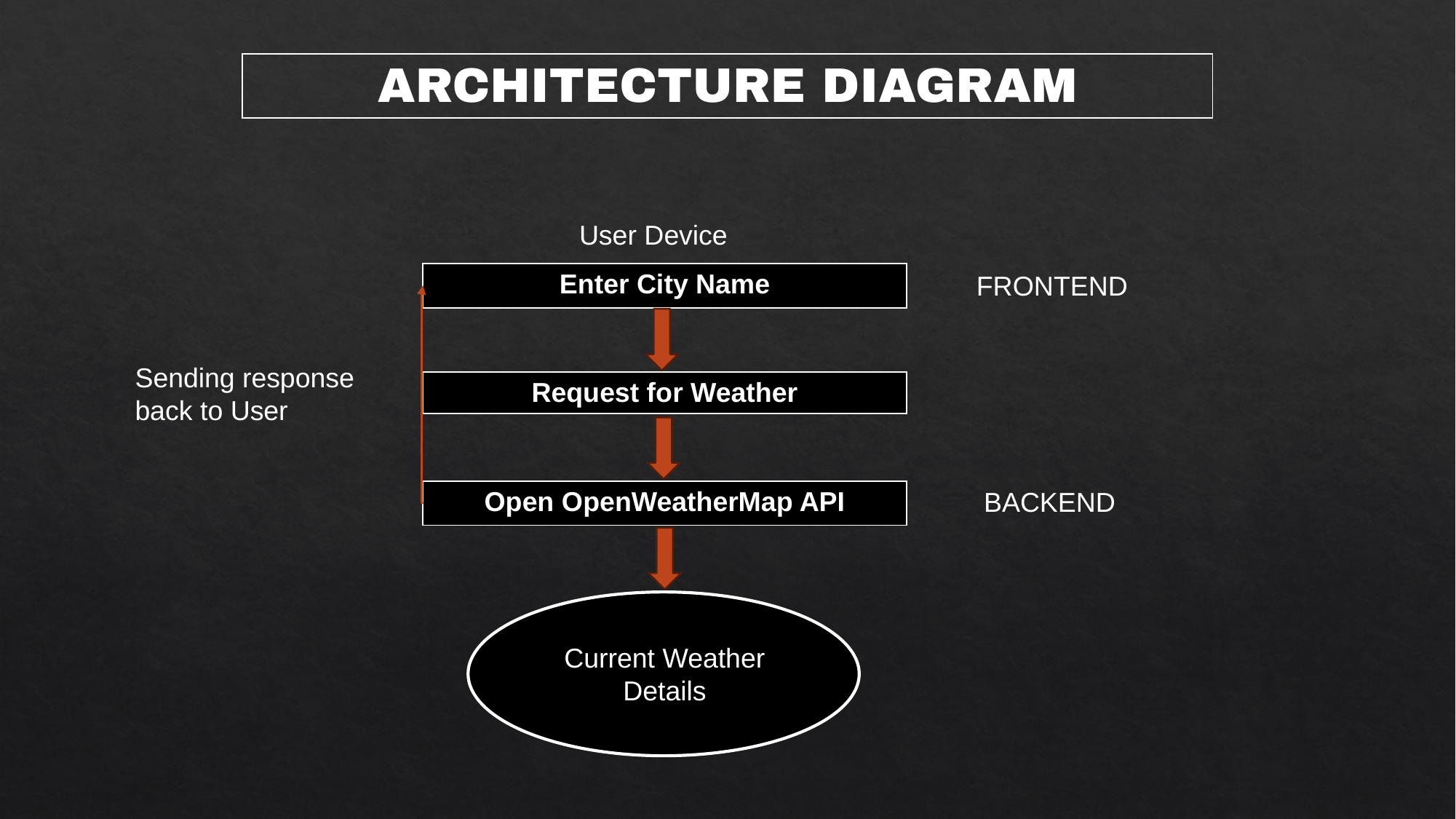

| ARCHITECTURE DIAGRAM |
| --- |
User Device
| Enter City Name |
| --- |
FRONTEND

Sending response
back to User
| Request for Weather |
| --- |

BACKEND
| Open OpenWeatherMap API |
| --- |

Current Weather Details